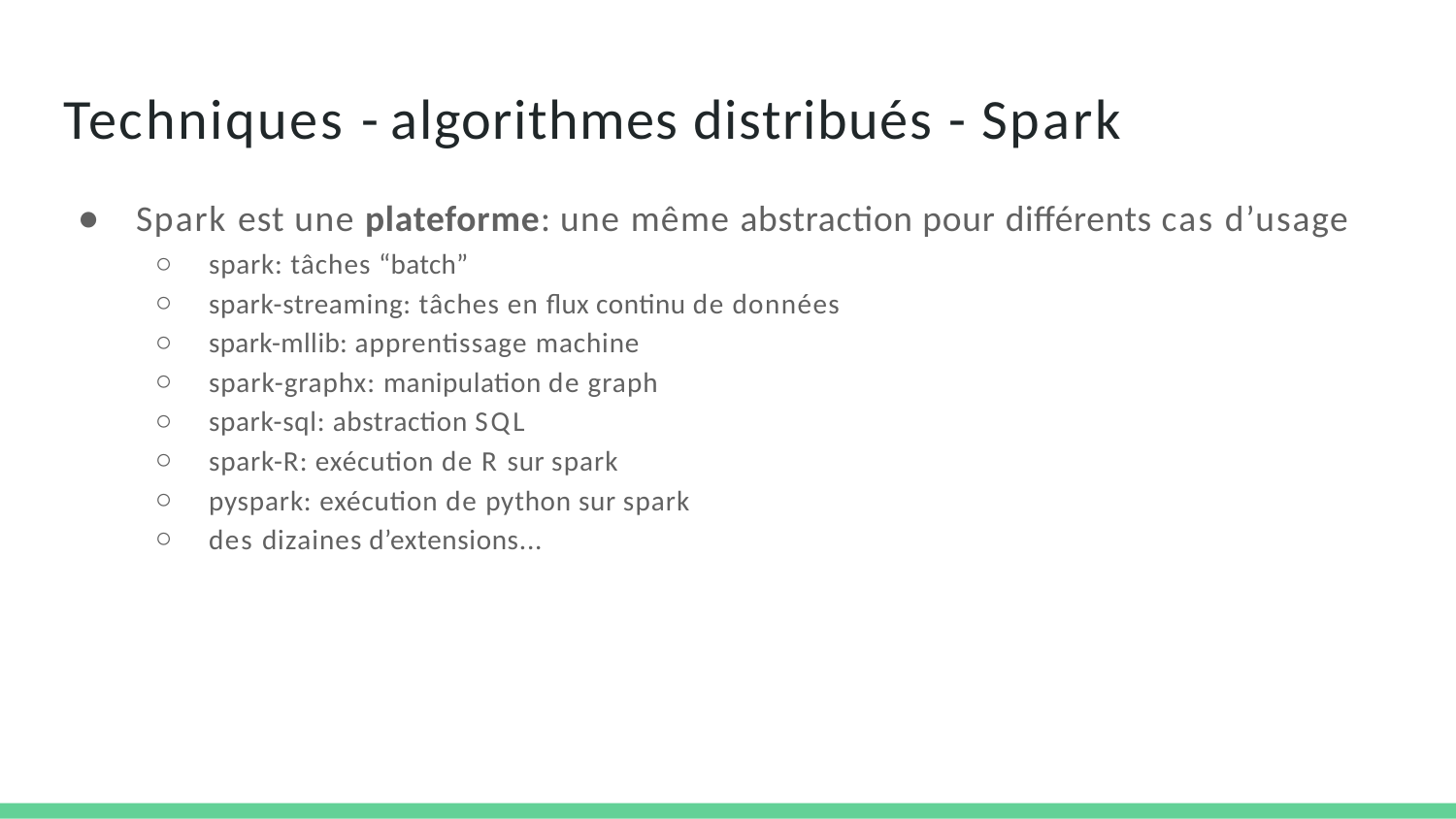

# Techniques - algorithmes distribués - Spark
Spark est une plateforme: une même abstraction pour différents cas d’usage
spark: tâches “batch”
spark-streaming: tâches en flux continu de données
spark-mllib: apprentissage machine
spark-graphx: manipulation de graph
spark-sql: abstraction SQL
spark-R: exécution de R sur spark
pyspark: exécution de python sur spark
des dizaines d’extensions...